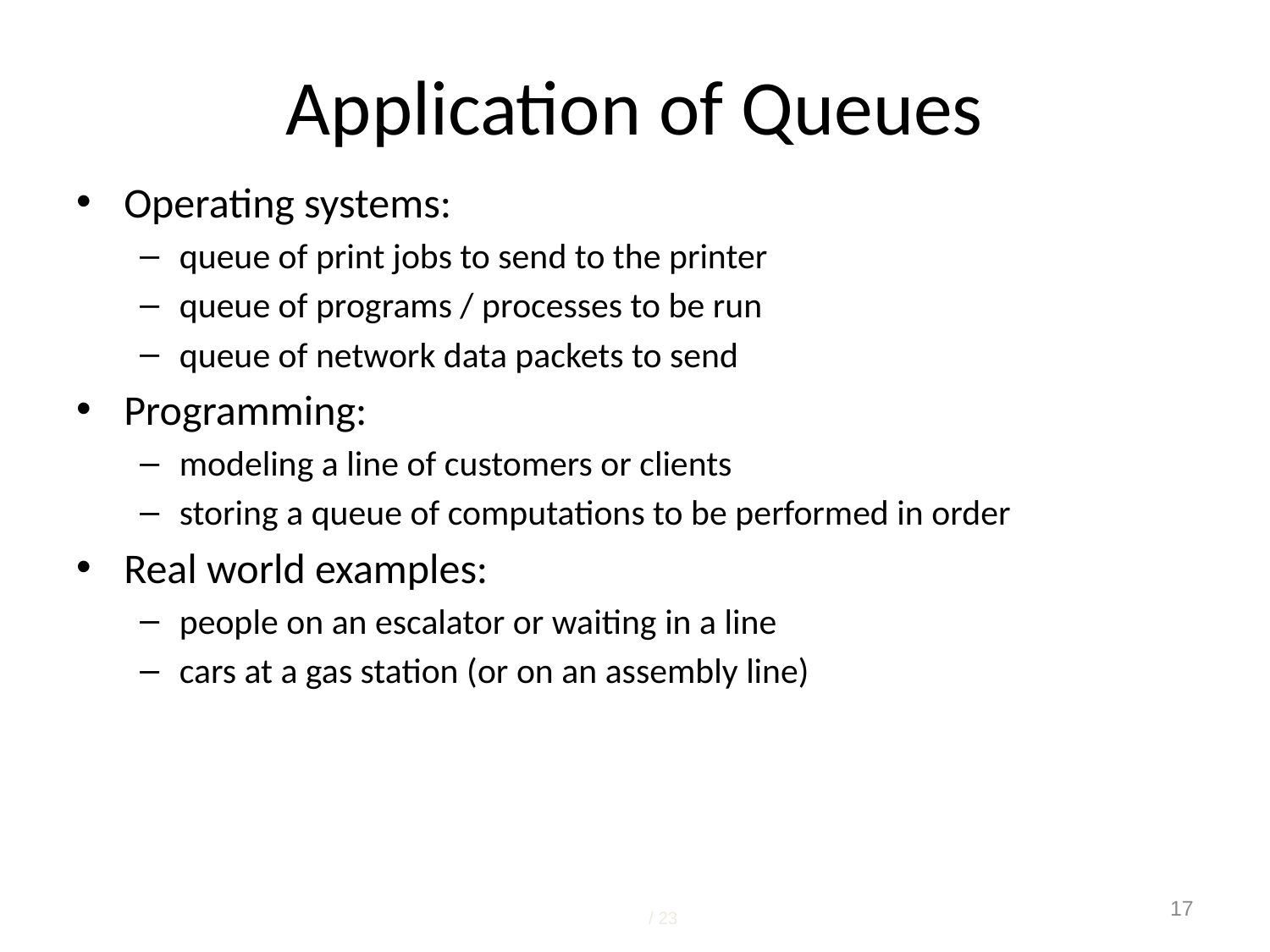

# Application of Queues
Operating systems:
queue of print jobs to send to the printer
queue of programs / processes to be run
queue of network data packets to send
Programming:
modeling a line of customers or clients
storing a queue of computations to be performed in order
Real world examples:
people on an escalator or waiting in a line
cars at a gas station (or on an assembly line)

17